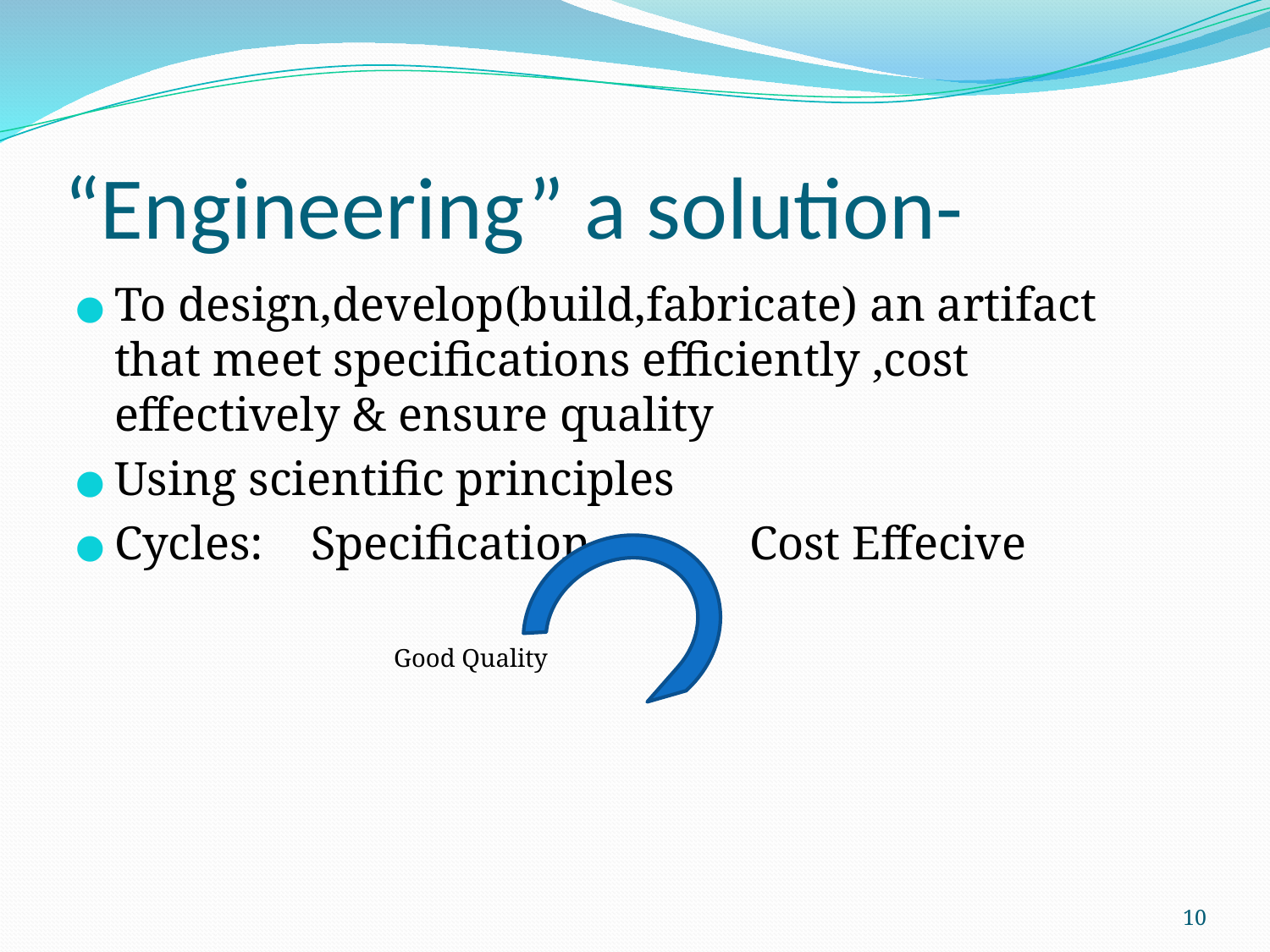

# “Engineering” a solution-
To design,develop(build,fabricate) an artifact that meet specifications efficiently ,cost effectively & ensure quality
Using scientific principles
Cycles:    Specification		Cost Effecive

Good Quality

10